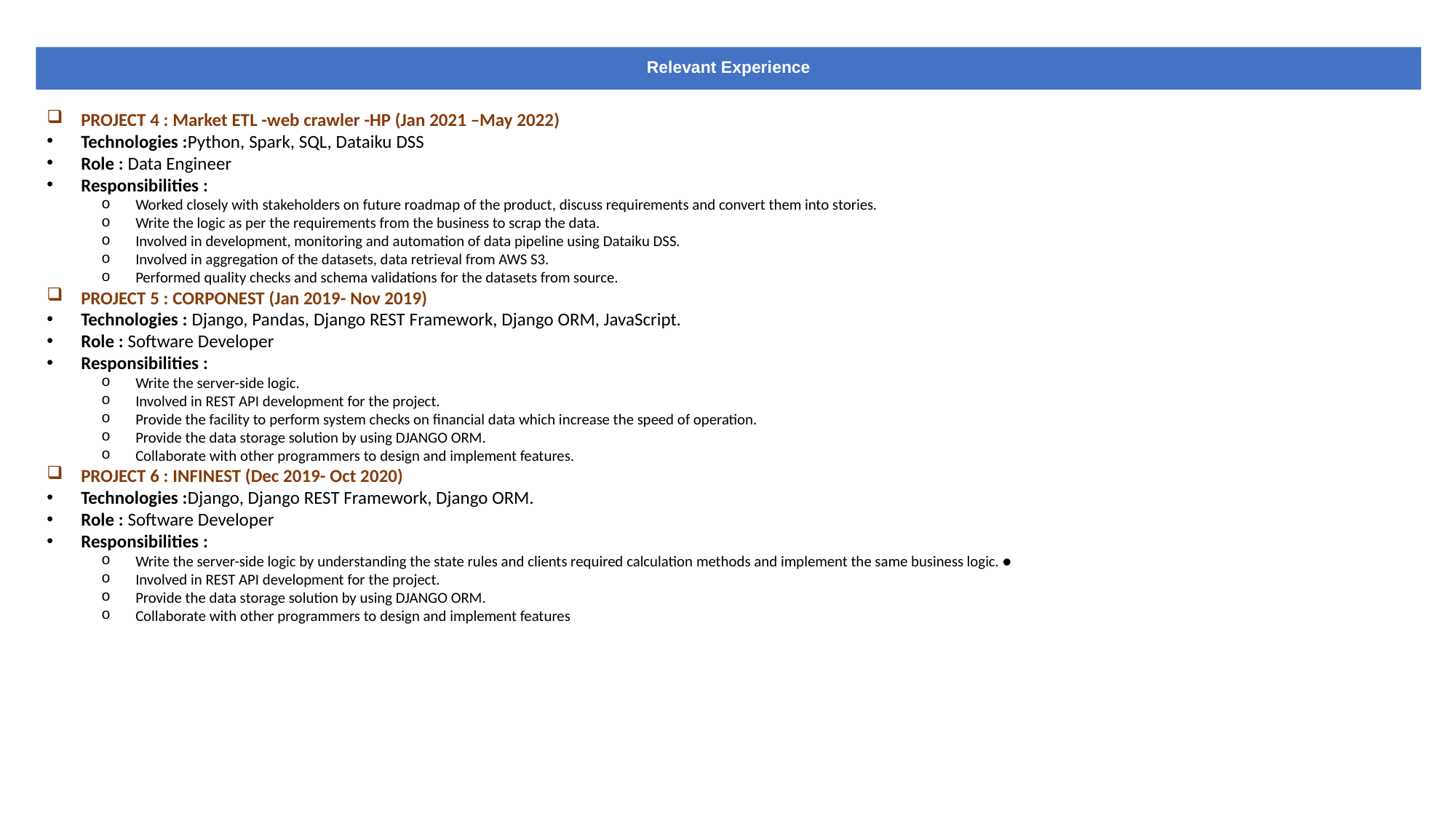

Relevant Experience
PROJECT 4 : Market ETL -web crawler -HP (Jan 2021 –May 2022)
Technologies :Python, Spark, SQL, Dataiku DSS
Role : Data Engineer
Responsibilities :
Worked closely with stakeholders on future roadmap of the product, discuss requirements and convert them into stories.
Write the logic as per the requirements from the business to scrap the data.
Involved in development, monitoring and automation of data pipeline using Dataiku DSS.
Involved in aggregation of the datasets, data retrieval from AWS S3.
Performed quality checks and schema validations for the datasets from source.
PROJECT 5 : CORPONEST (Jan 2019- Nov 2019)
Technologies : Django, Pandas, Django REST Framework, Django ORM, JavaScript.
Role : Software Developer
Responsibilities :
Write the server-side logic.
Involved in REST API development for the project.
Provide the facility to perform system checks on financial data which increase the speed of operation.
Provide the data storage solution by using DJANGO ORM.
Collaborate with other programmers to design and implement features.
PROJECT 6 : INFINEST (Dec 2019- Oct 2020)
Technologies :Django, Django REST Framework, Django ORM.
Role : Software Developer
Responsibilities :
Write the server-side logic by understanding the state rules and clients required calculation methods and implement the same business logic. ●
Involved in REST API development for the project.
Provide the data storage solution by using DJANGO ORM.
Collaborate with other programmers to design and implement features